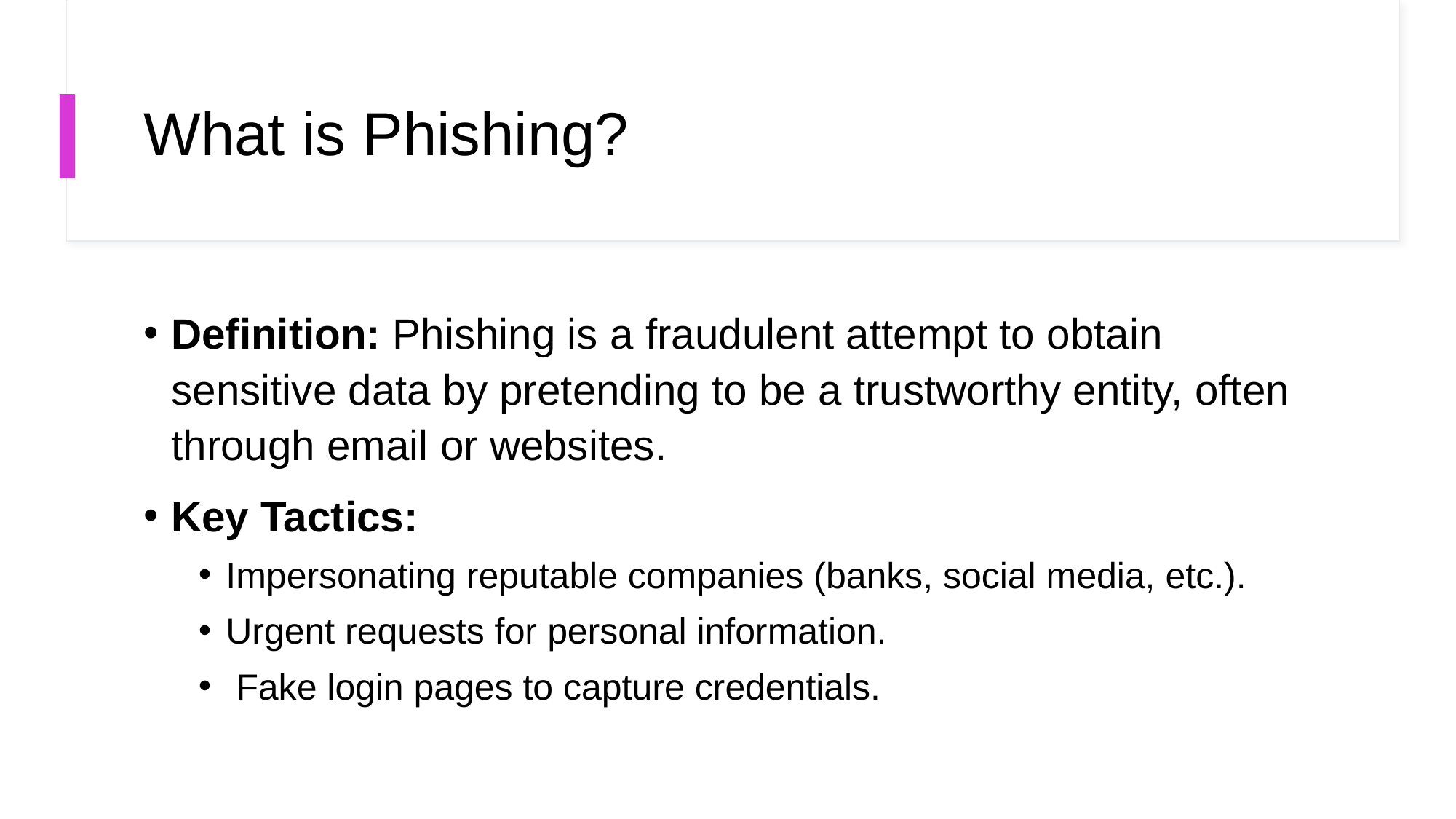

# What is Phishing?
Definition: Phishing is a fraudulent attempt to obtain sensitive data by pretending to be a trustworthy entity, often through email or websites.
Key Tactics:
Impersonating reputable companies (banks, social media, etc.).
Urgent requests for personal information.
 Fake login pages to capture credentials.